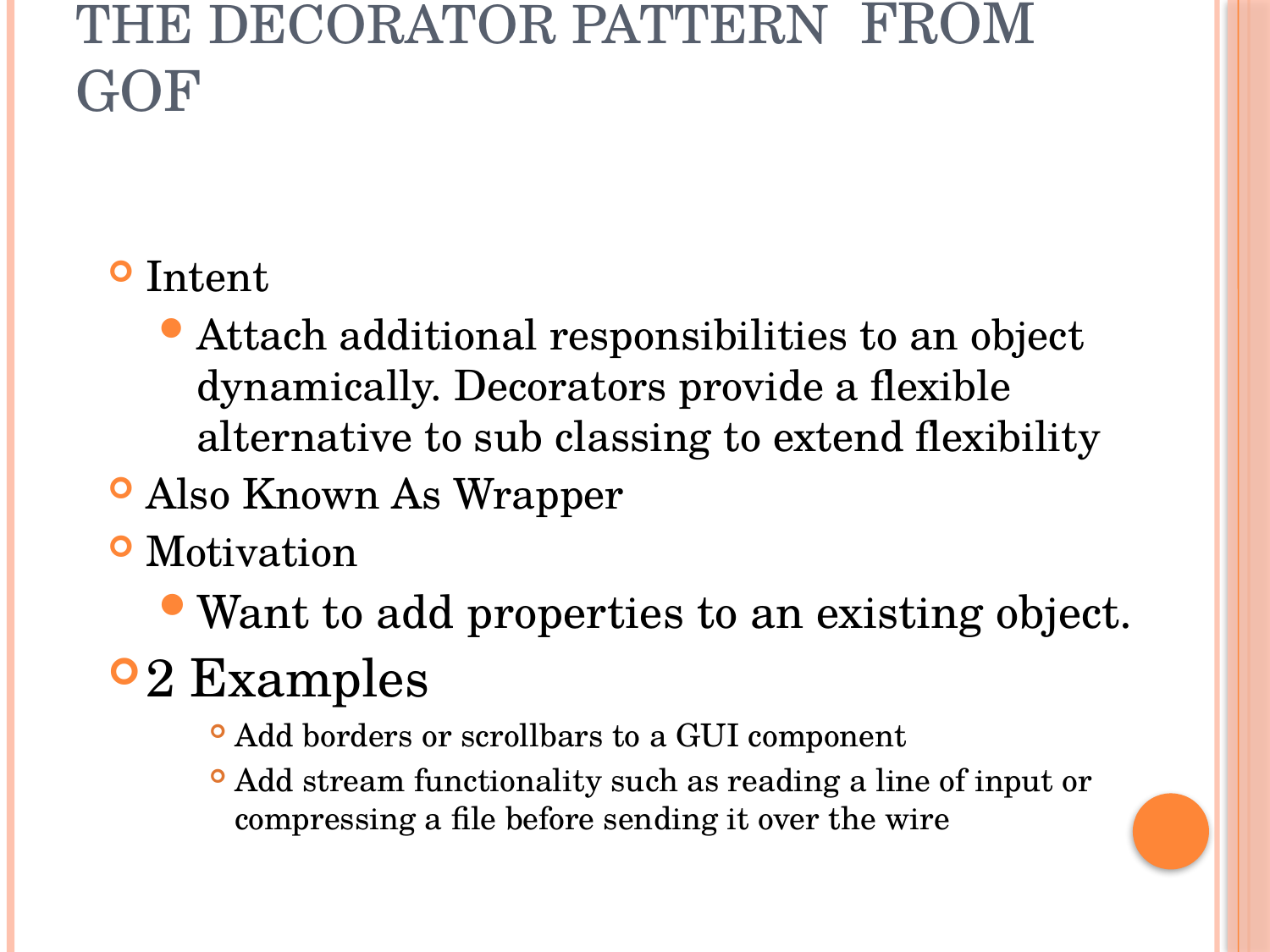

# The Decorator Pattern  from GoF
Intent
Attach additional responsibilities to an object dynamically. Decorators provide a flexible alternative to sub classing to extend flexibility
Also Known As Wrapper
Motivation
Want to add properties to an existing object.
2 Examples
Add borders or scrollbars to a GUI component
Add stream functionality such as reading a line of input or compressing a file before sending it over the wire